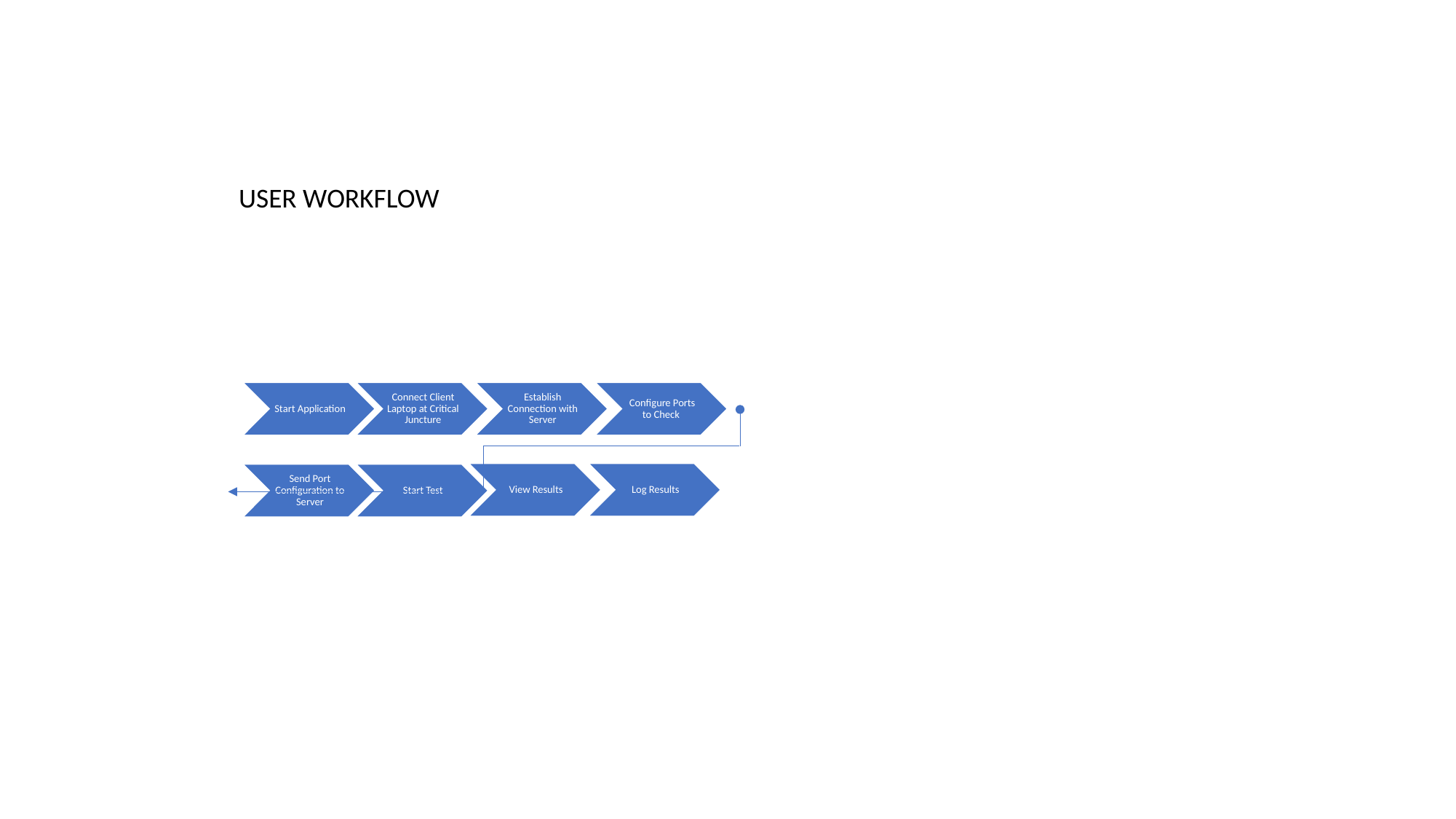

Start Application
Connect Client Laptop at Critical Juncture
Establish Connection with Server
Configure Ports to Check
Send Port Configuration to Server
Start Test
View Results
Log Results
USER WORKFLOW